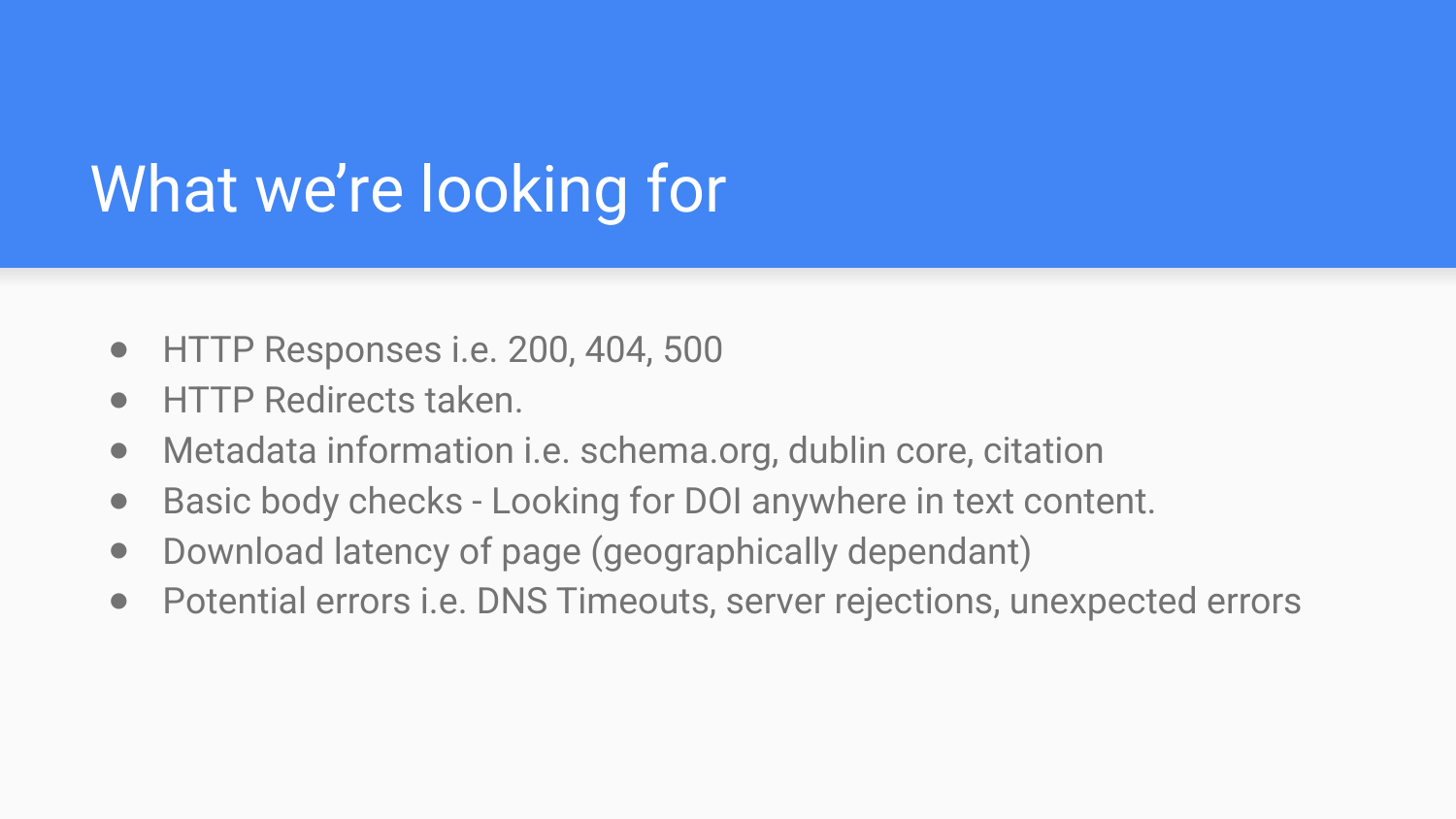

# What we’re looking for
HTTP Responses i.e. 200, 404, 500
HTTP Redirects taken.
Metadata information i.e. schema.org, dublin core, citation
Basic body checks - Looking for DOI anywhere in text content.
Download latency of page (geographically dependant)
Potential errors i.e. DNS Timeouts, server rejections, unexpected errors